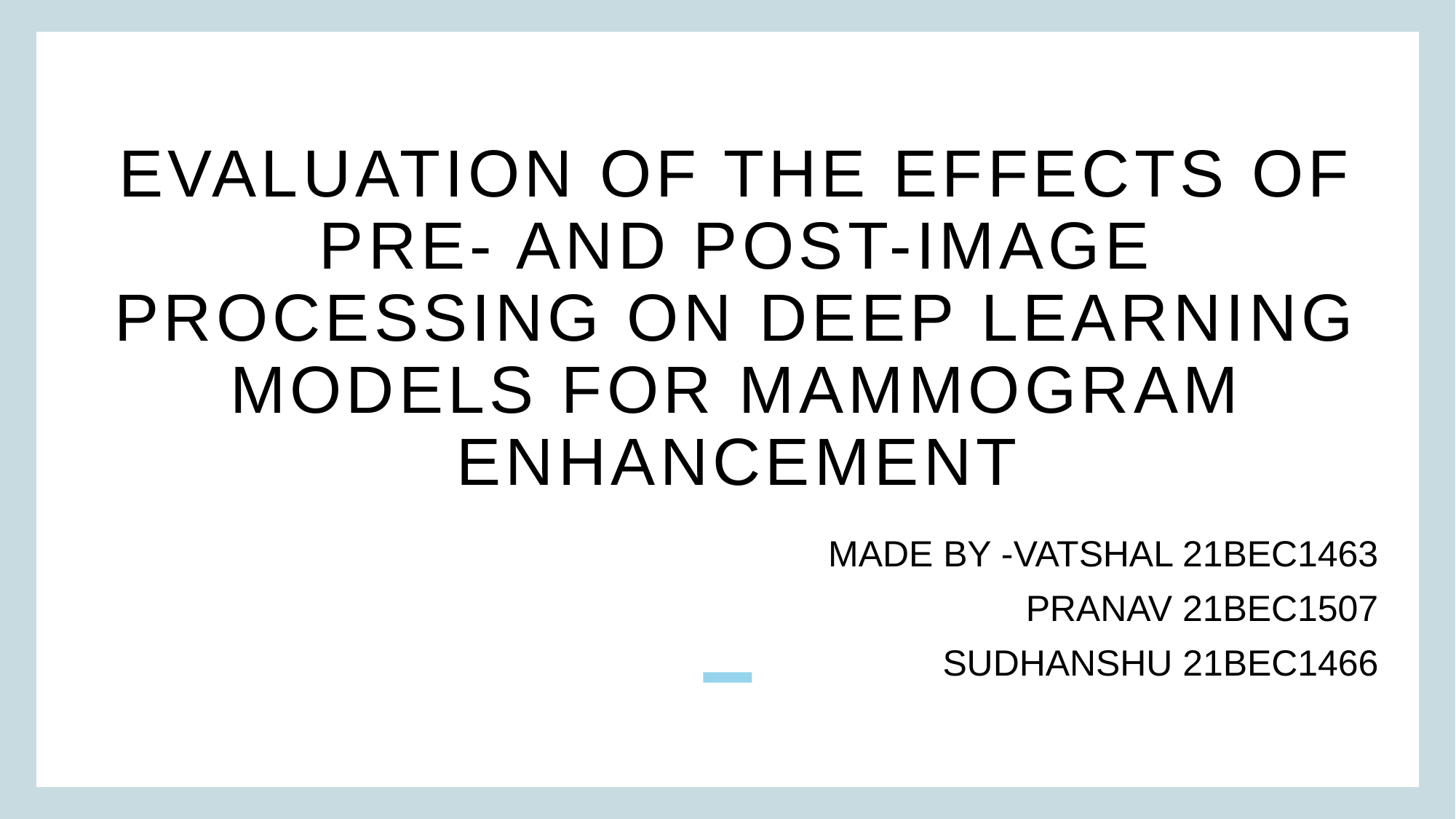

# Evaluation of the Effects of Pre- and Post-Image Processing on Deep Learning Models for Mammogram Enhancement
Made by -Vatshal 21bec1463
Pranav 21bec1507
SUDHANSHU 21BEC1466